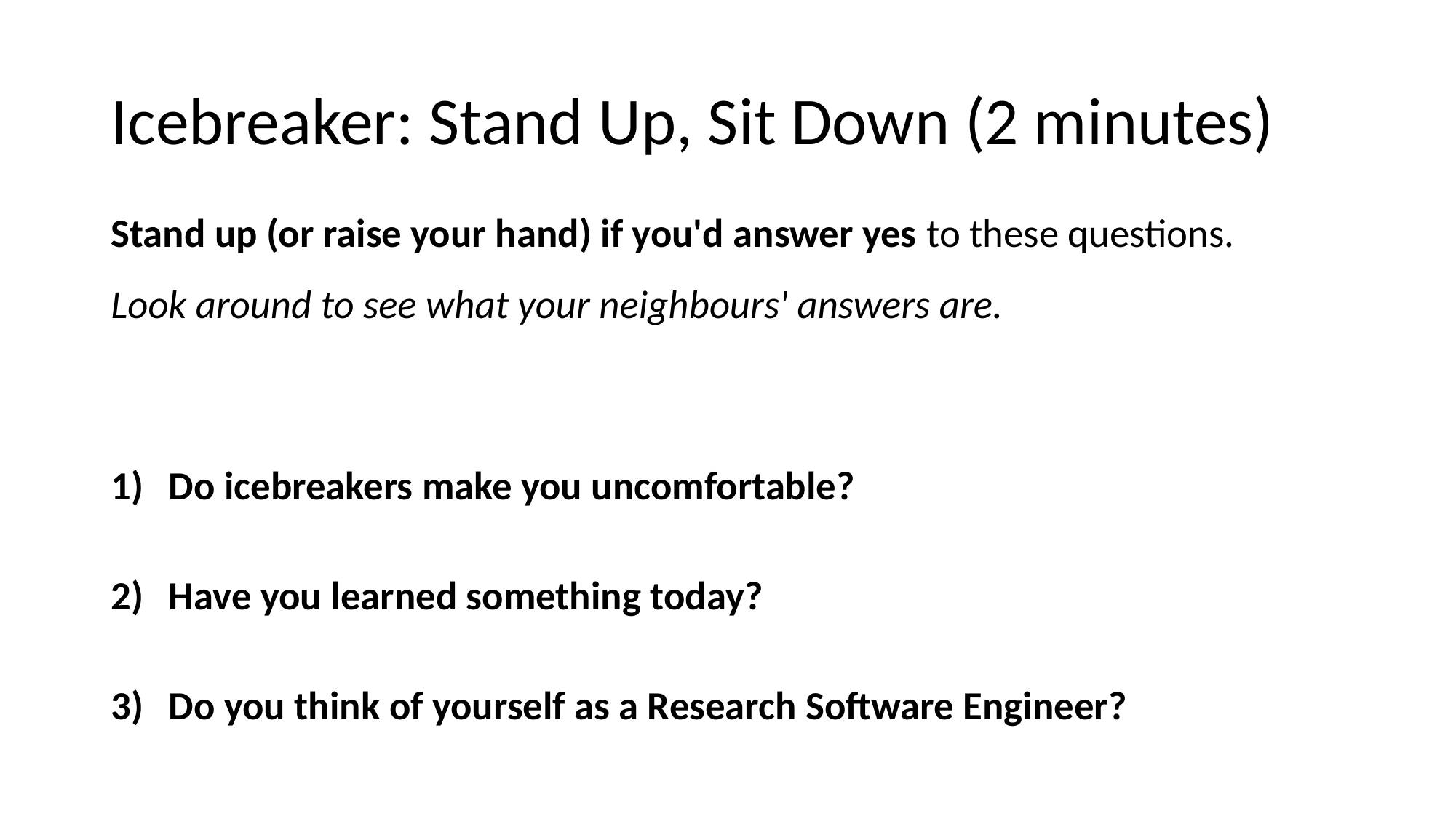

# Icebreaker: Stand Up, Sit Down (2 minutes)
Stand up (or raise your hand) if you'd answer yes to these questions.
Look around to see what your neighbours' answers are.

Do icebreakers make you uncomfortable?
Have you learned something today?
Do you think of yourself as a Research Software Engineer?